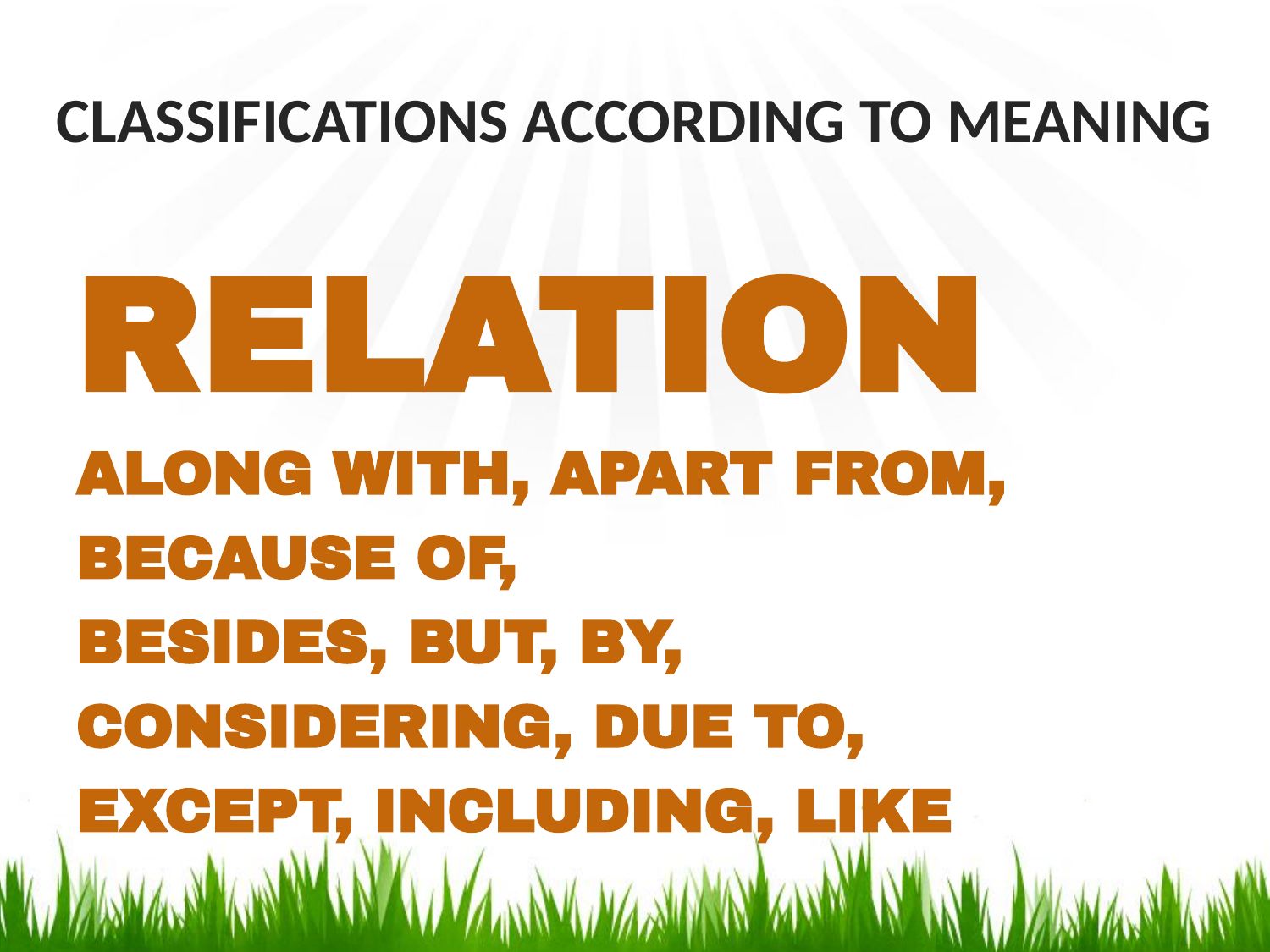

# CLASSIFICATIONS ACCORDING TO MEANING
RELATION
ALONG WITH, APART FROM,
BECAUSE OF,
BESIDES, BUT, BY,
CONSIDERING, DUE TO,
EXCEPT, INCLUDING, LIKE